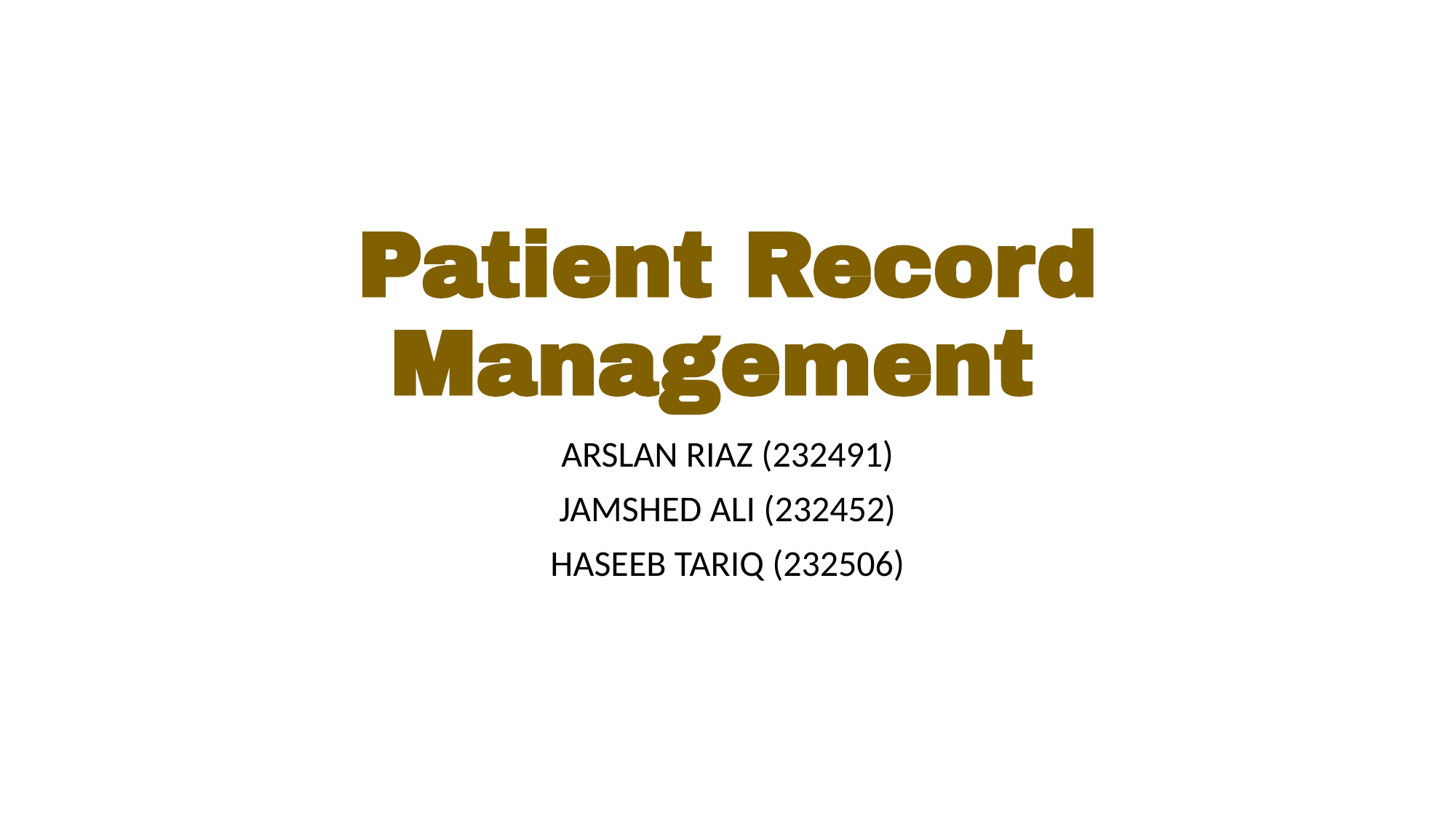

# Patient Record Management
ARSLAN RIAZ (232491)
JAMSHED ALI (232452)
HASEEB TARIQ (232506)